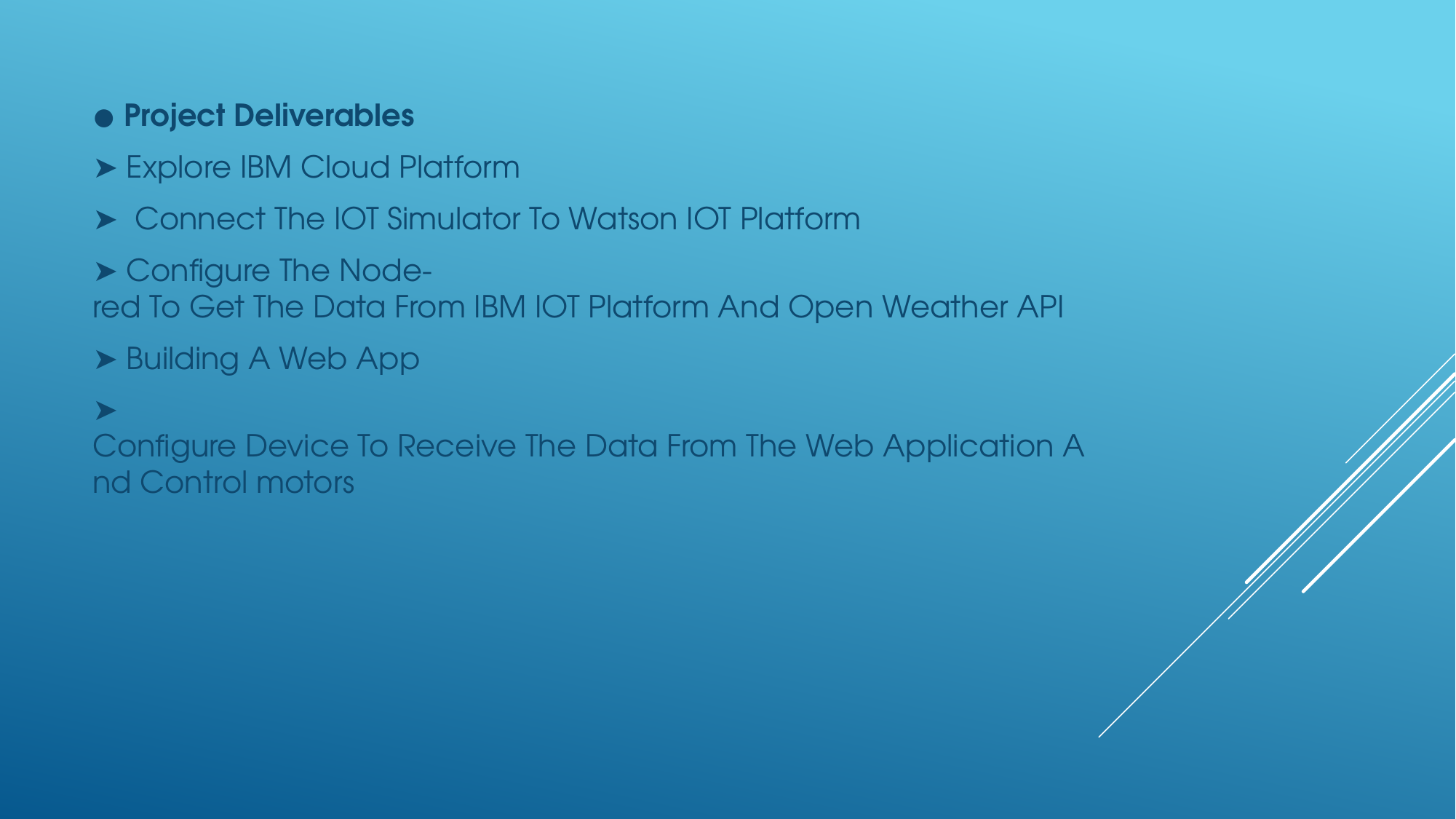

● Project Deliverables
➤ Explore IBM Cloud Platform
➤  Connect The IOT Simulator To Watson IOT Platform
➤ Configure The Node-red To Get The Data From IBM IOT Platform And Open Weather API
➤ Building A Web App
➤ Configure Device To Receive The Data From The Web Application And Control motors
#